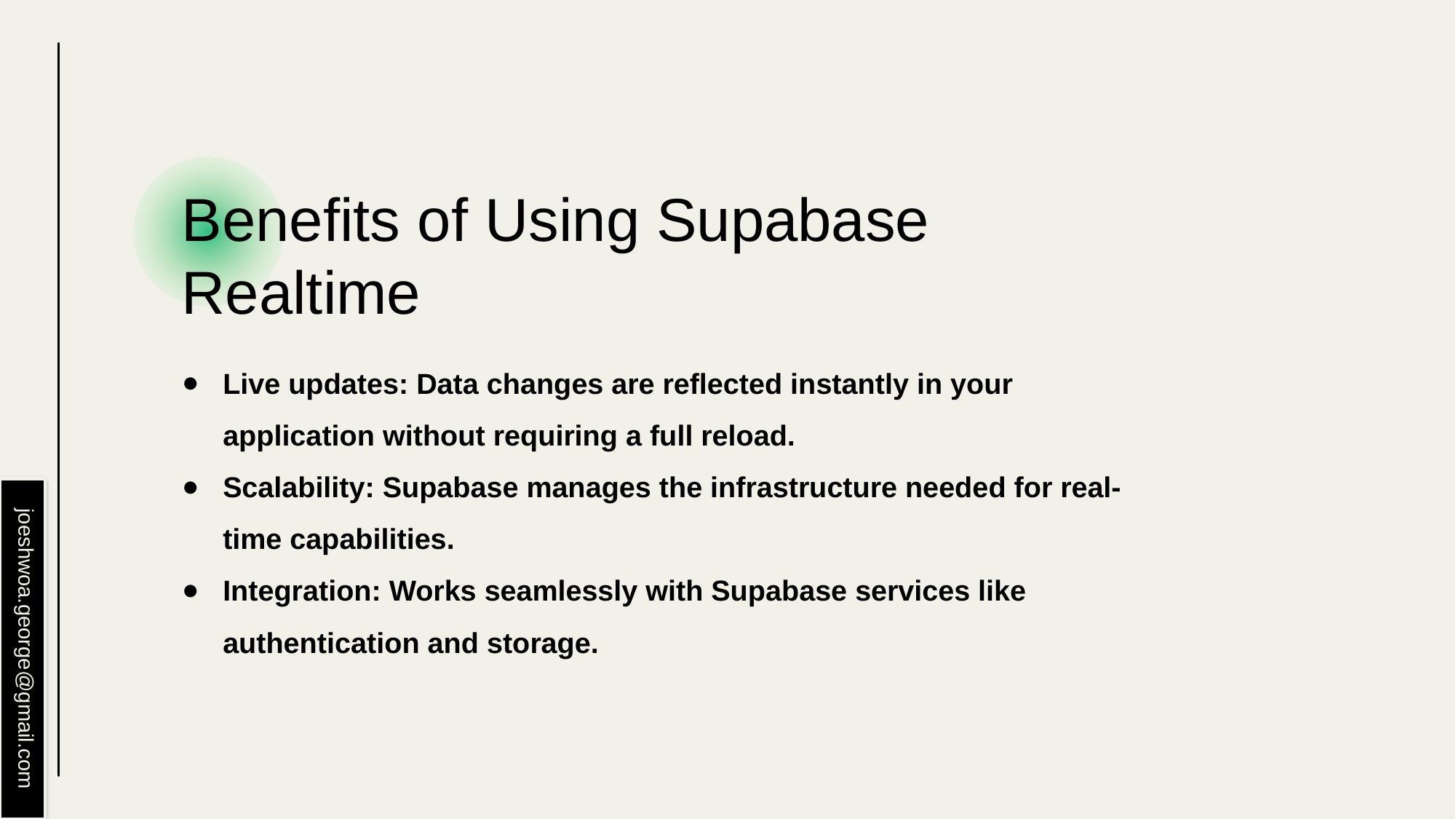

# Benefits of Using Supabase Realtime
Live updates: Data changes are reflected instantly in your application without requiring a full reload.
Scalability: Supabase manages the infrastructure needed for real-time capabilities.
Integration: Works seamlessly with Supabase services like authentication and storage.
joeshwoa.george@gmail.com